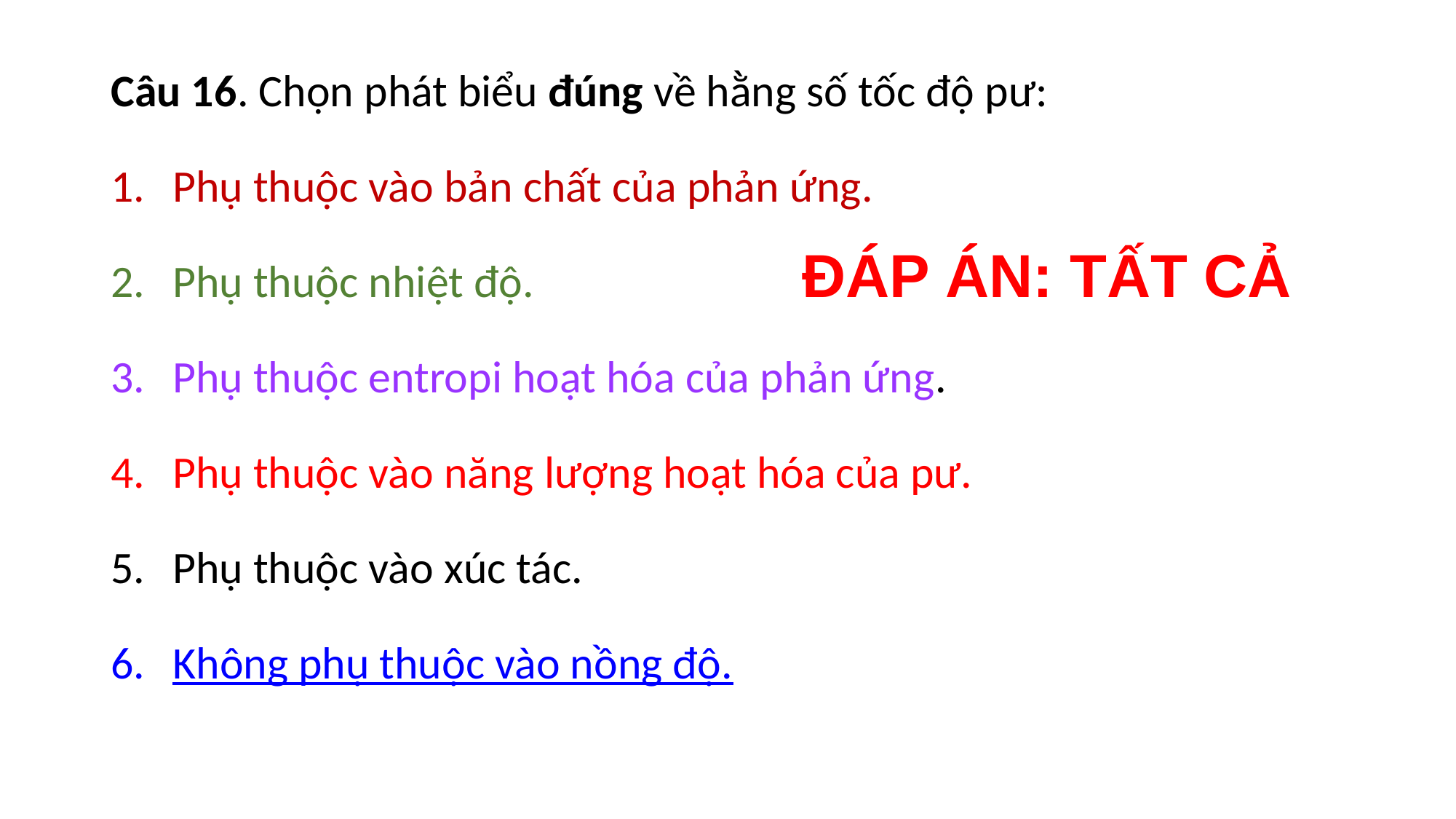

Câu 16. Chọn phát biểu đúng về hằng số tốc độ pư:
Phụ thuộc vào bản chất của phản ứng.
Phụ thuộc nhiệt độ.
Phụ thuộc entropi hoạt hóa của phản ứng.
Phụ thuộc vào năng lượng hoạt hóa của pư.
Phụ thuộc vào xúc tác.
Không phụ thuộc vào nồng độ.
ĐÁP ÁN: TẤT CẢ